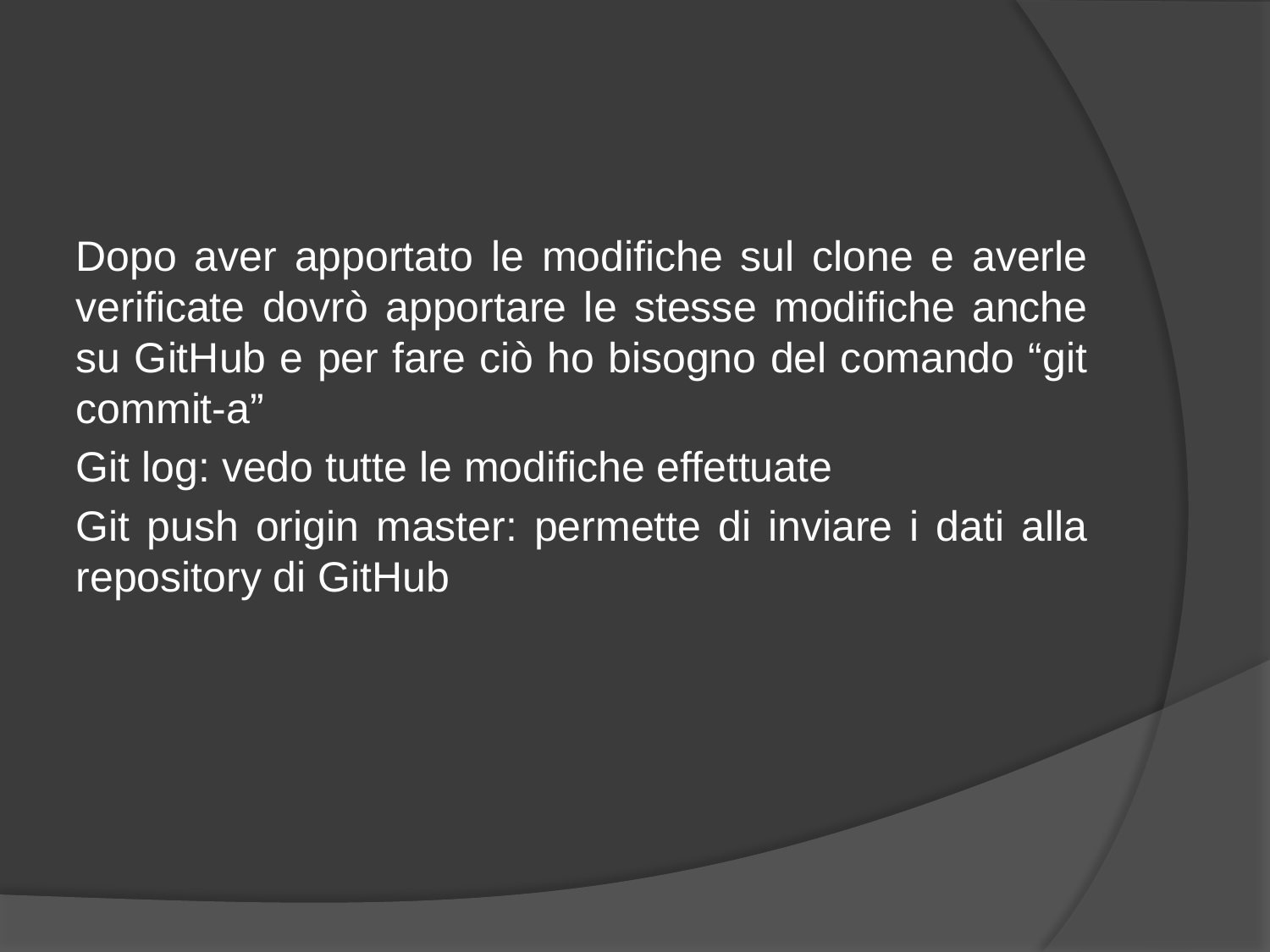

Dopo aver apportato le modifiche sul clone e averle verificate dovrò apportare le stesse modifiche anche su GitHub e per fare ciò ho bisogno del comando “git commit-a”
Git log: vedo tutte le modifiche effettuate
Git push origin master: permette di inviare i dati alla repository di GitHub